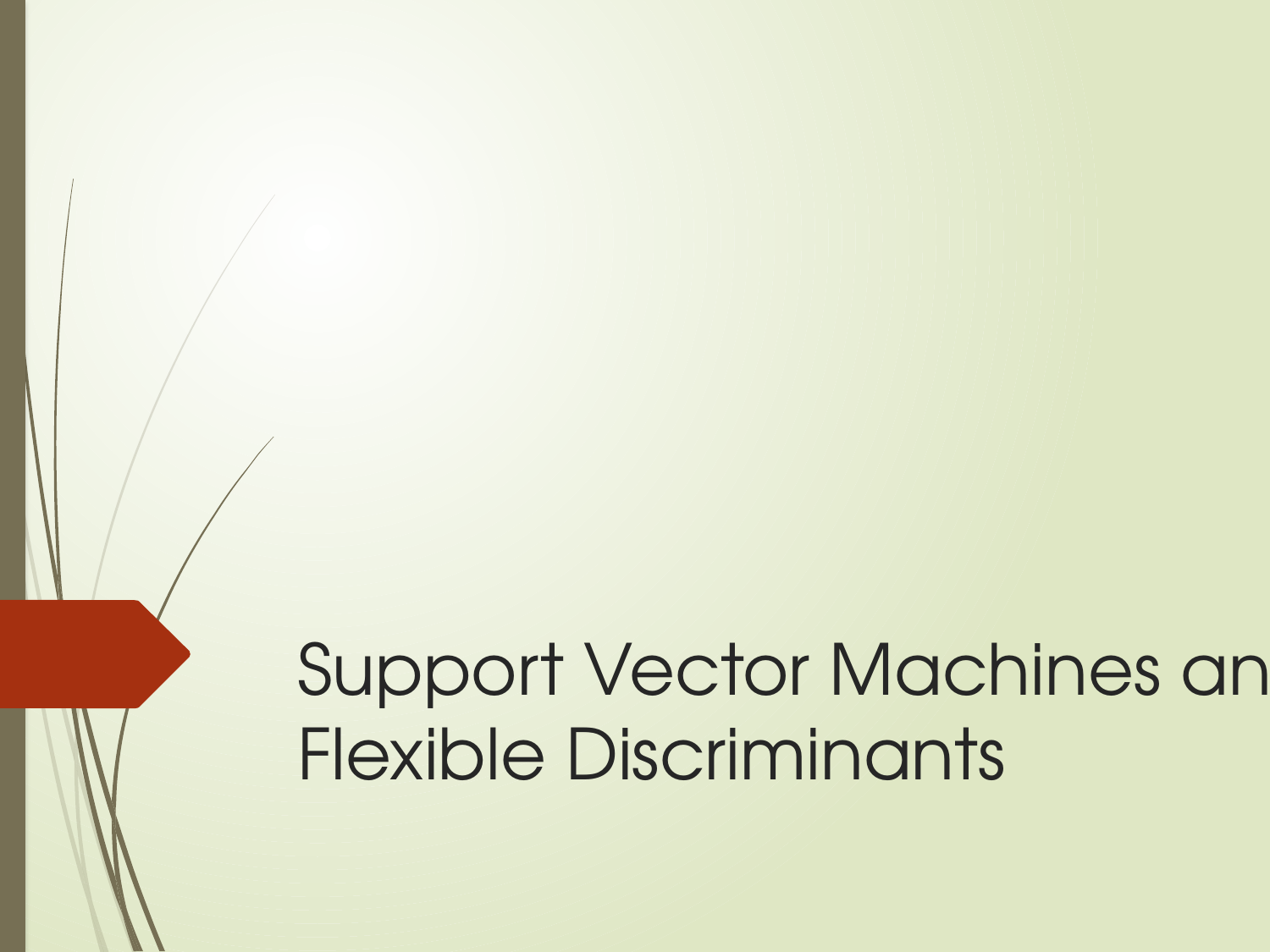

# Support Vector Machines and Flexible Discriminants